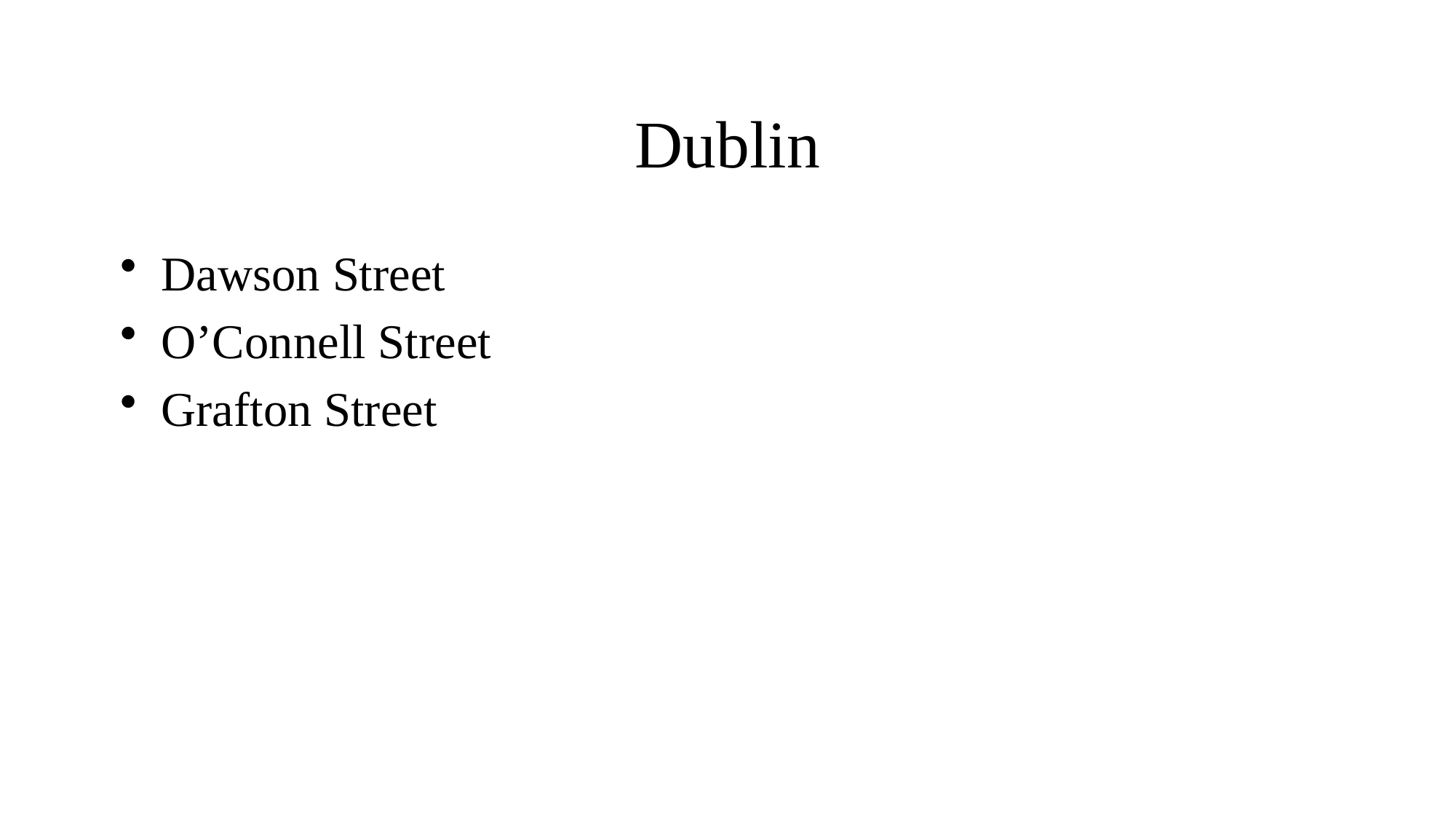

# Dublin
Dawson Street
O’Connell Street
Grafton Street